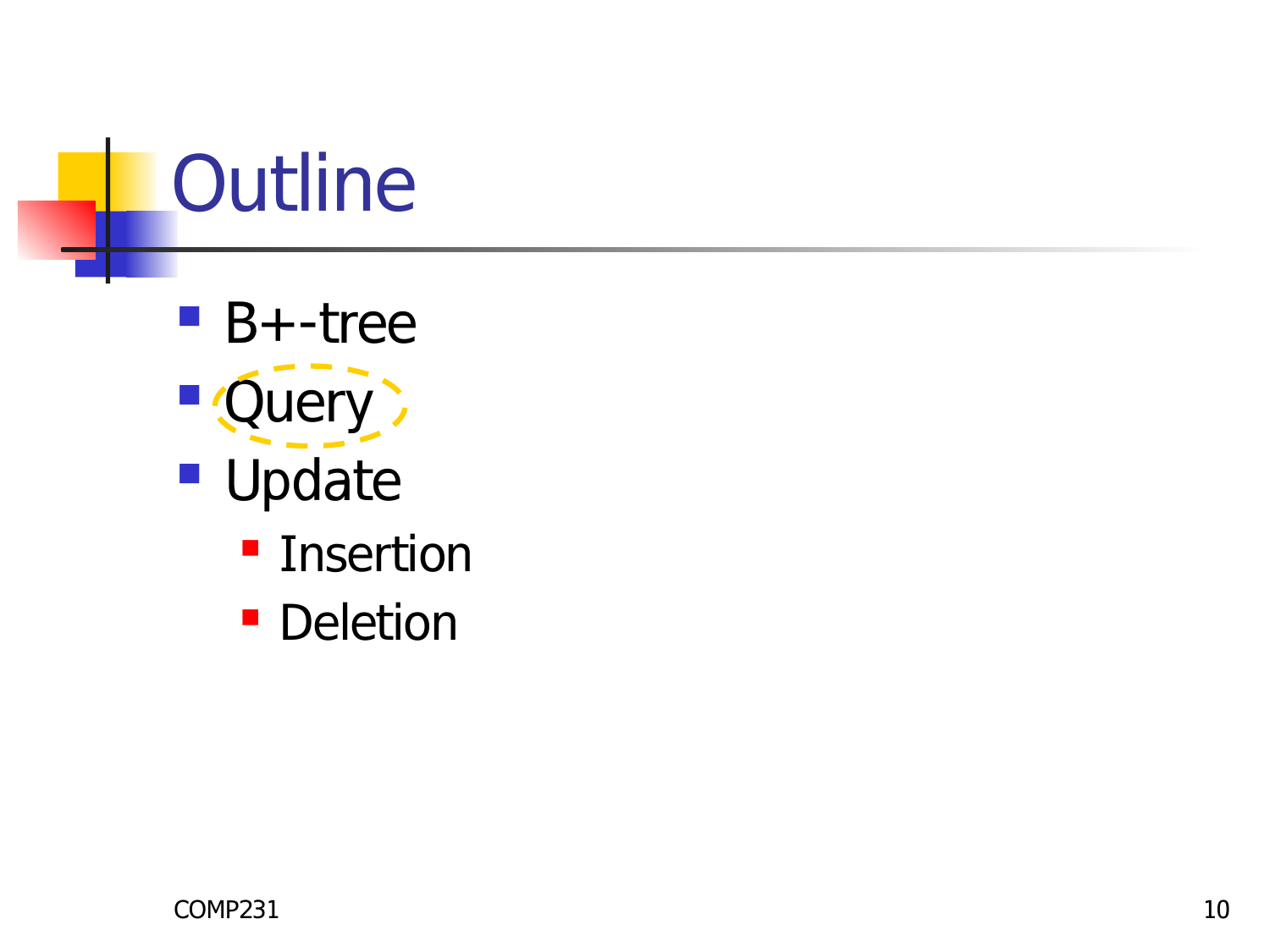

# Outline
B+-tree
Query
Update
Insertion
Deletion

COMP231
10